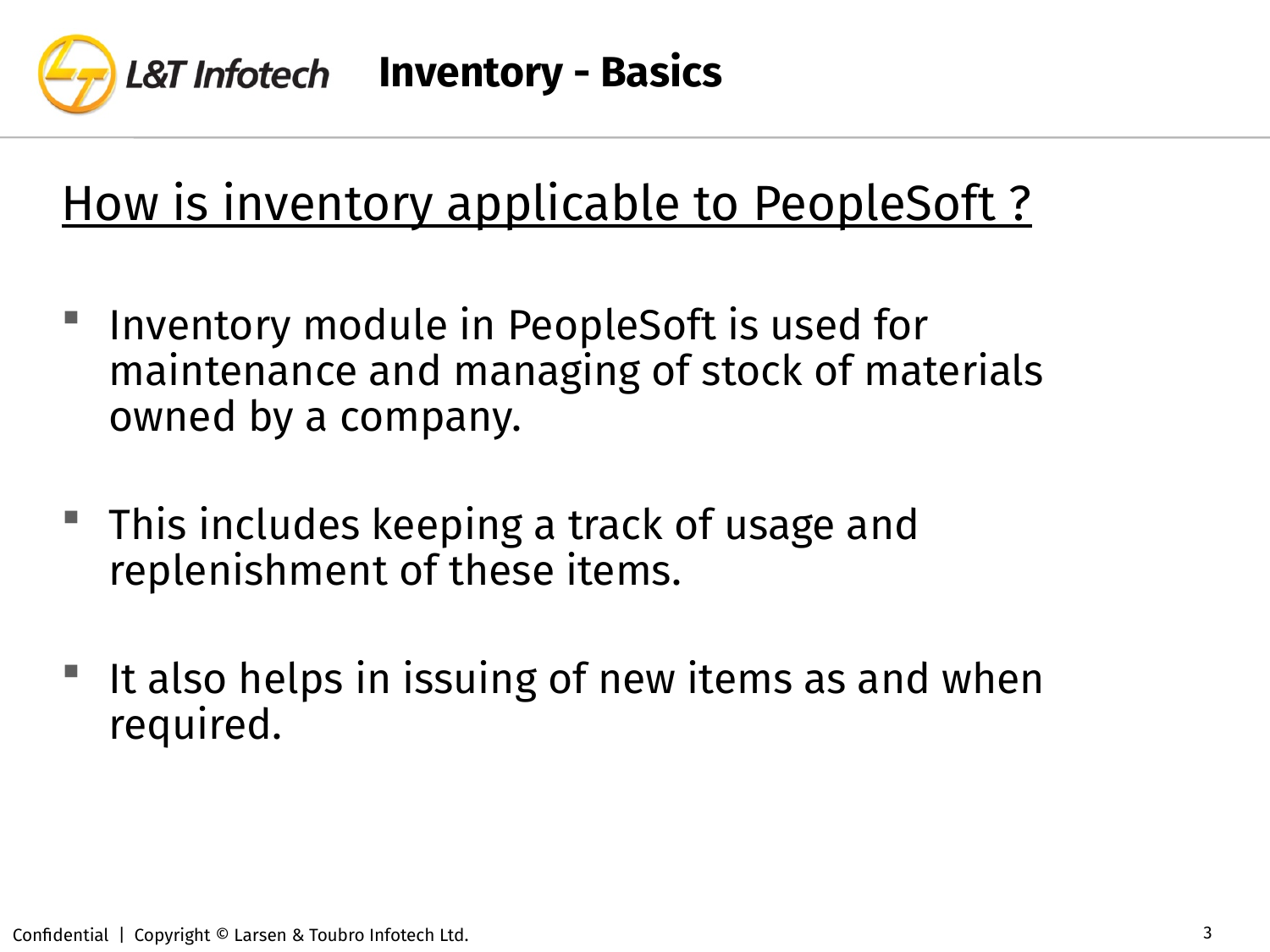

Inventory - Basics
How is inventory applicable to PeopleSoft ?

Inventory module in PeopleSoft is used for maintenance and managing of stock of materials owned by a company.

This includes keeping a track of usage and replenishment of these items.

It also helps in issuing of new items as and when required.